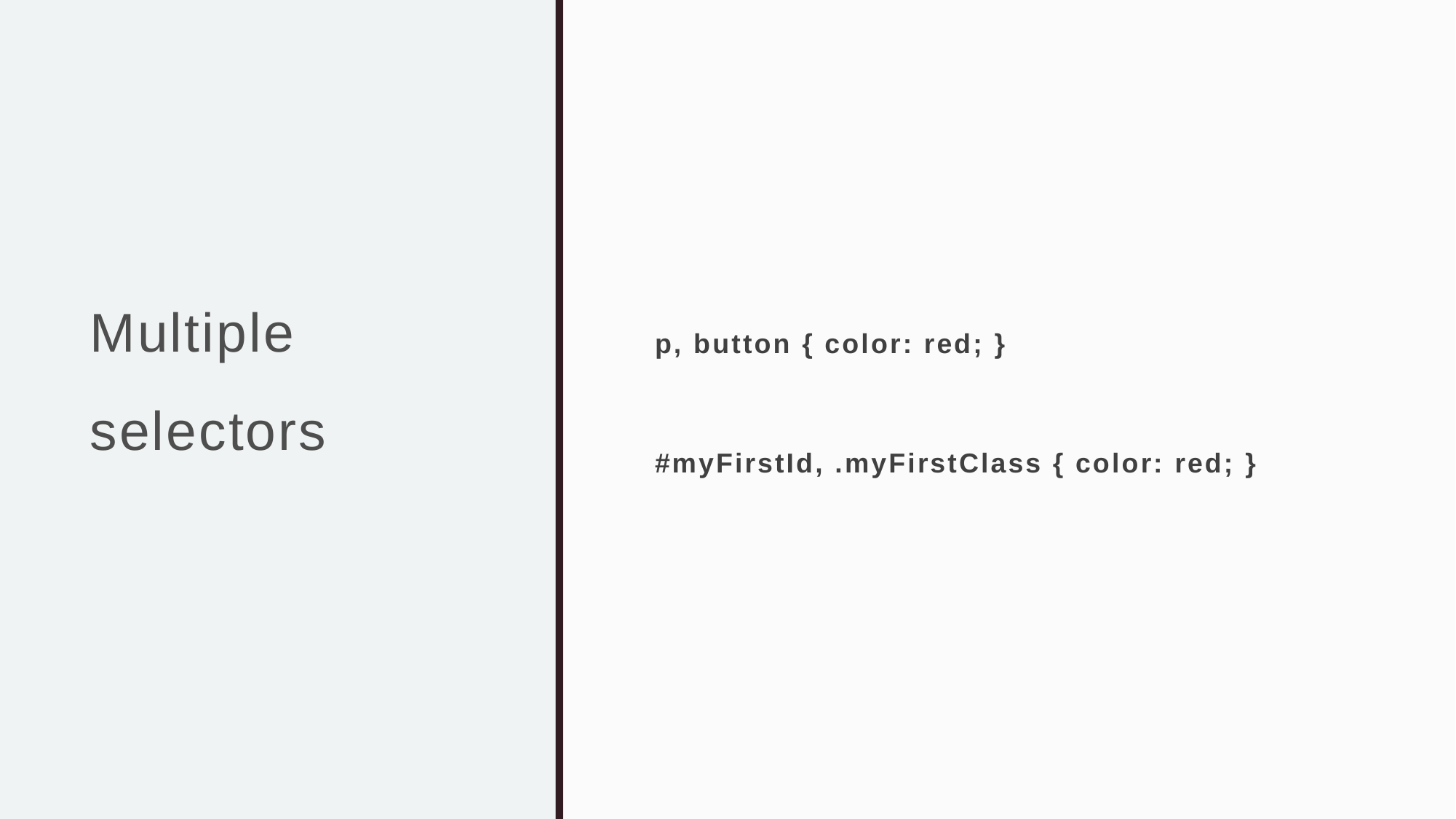

# Multiple selectors
p, button { color: red; }

#myFirstId, .myFirstClass { color: red; }